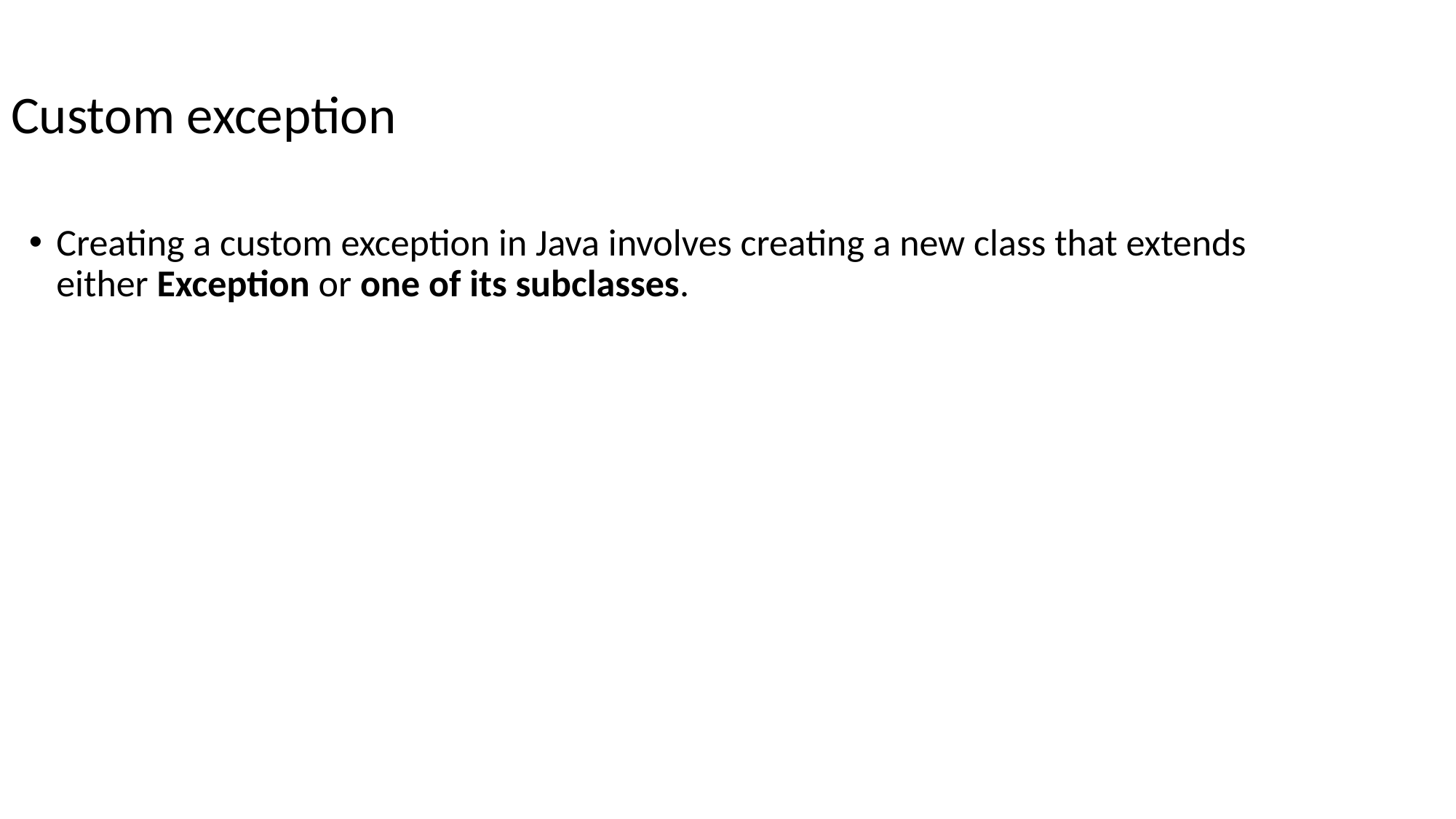

# Custom exception
Creating a custom exception in Java involves creating a new class that extends either Exception or one of its subclasses.